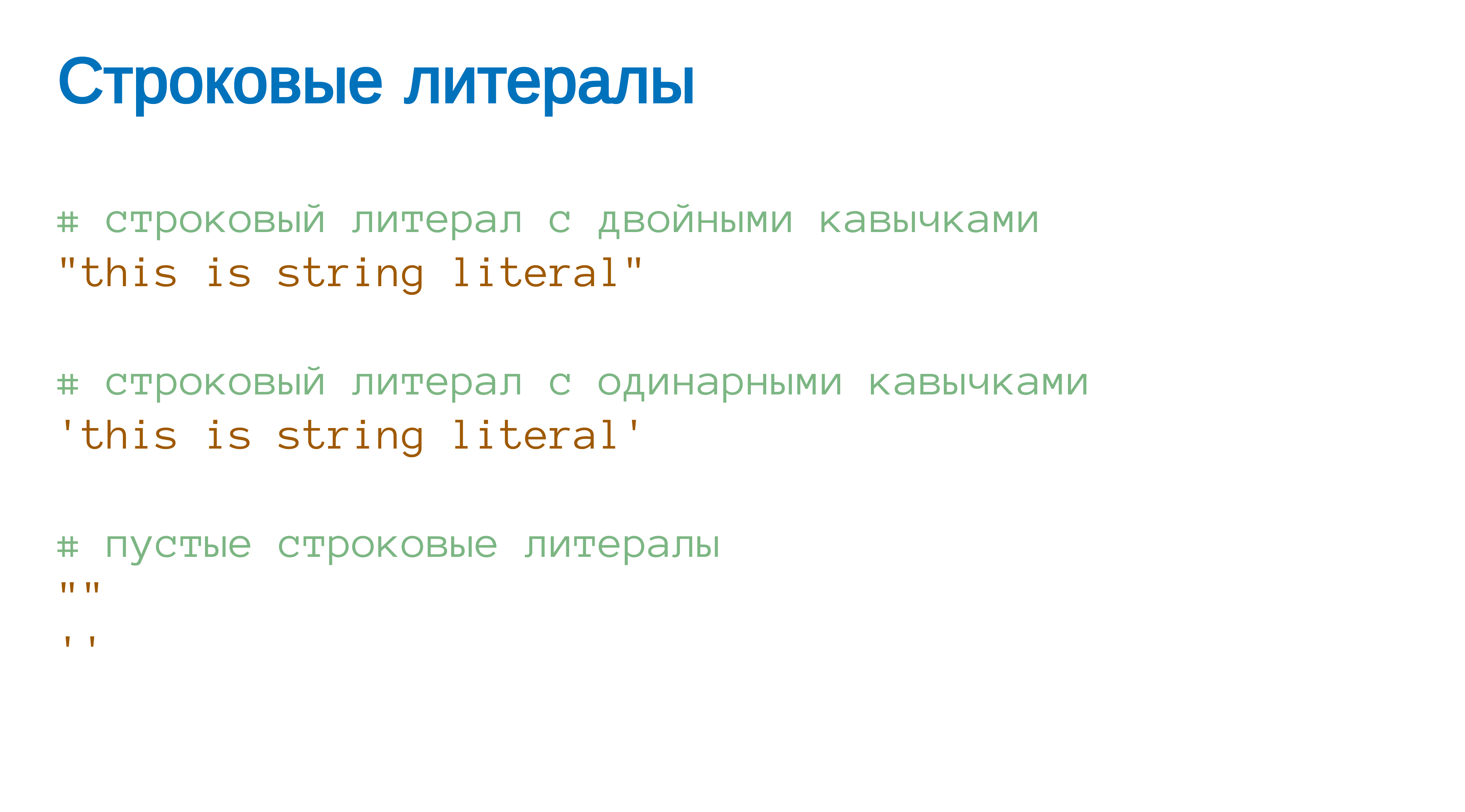

# Строковые литералы
# строковый литерал с двойными кавычками
"this is string literal"

# строковый литерал с одинарными кавычками
'this is string literal'

# пустые строковые литералы
""
''
7